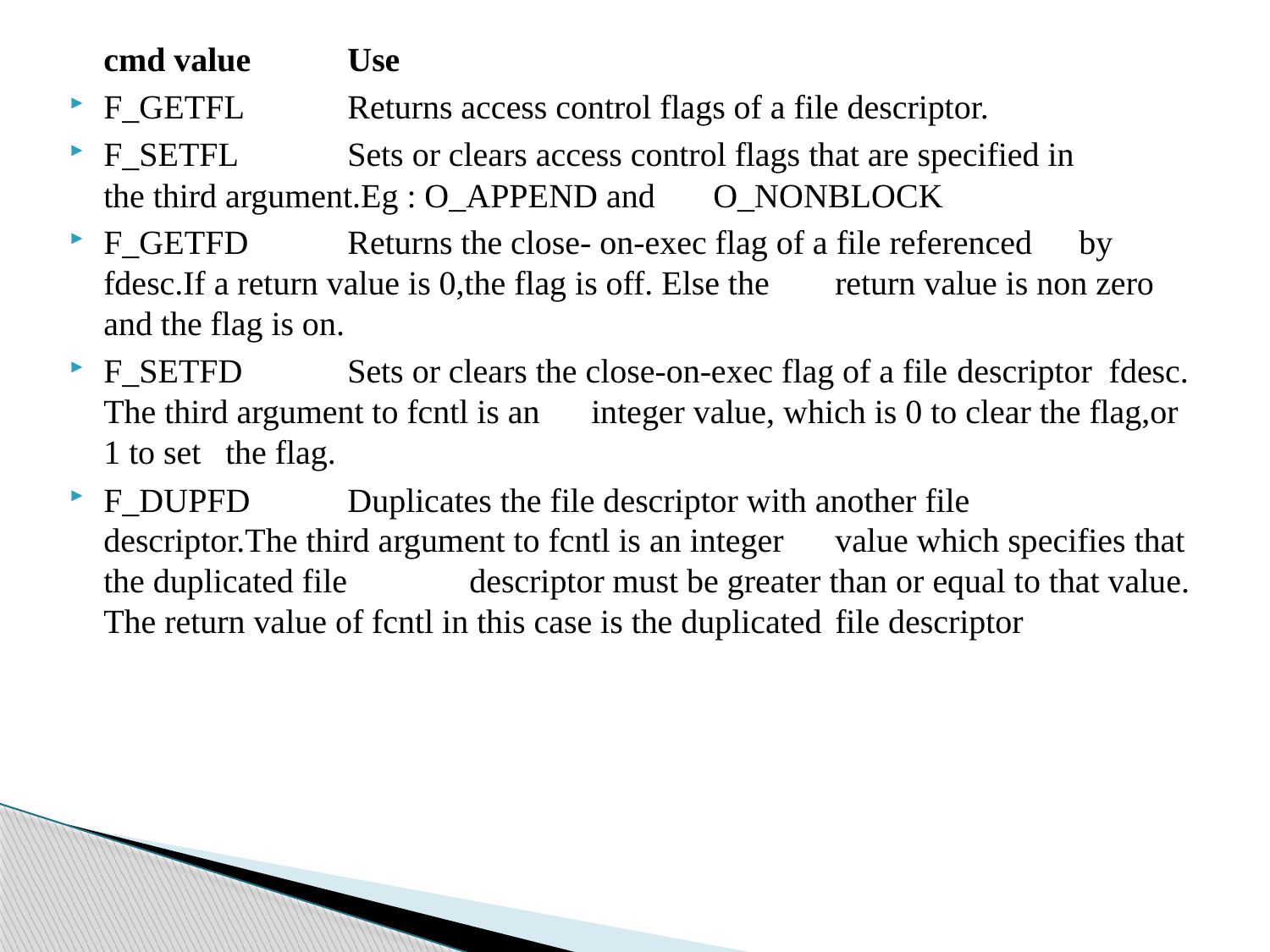

cmd value 				Use
F_GETFL		Returns access control flags of a file descriptor.
F_SETFL		Sets or clears access control flags that are specified in 			the third argument.Eg : O_APPEND and 				O_NONBLOCK
F_GETFD		Returns the close- on-exec flag of a file referenced 			by fdesc.If a return value is 0,the flag is off. Else the 			return value is non zero and the flag is on.
F_SETFD		Sets or clears the close-on-exec flag of a file 				descriptor  fdesc. The third argument to fcntl is an 			integer value, which is 0 to clear the flag,or 1 to set 			the flag.
F_DUPFD		Duplicates the file descriptor with another file 			descriptor.The third argument to fcntl is an integer 			value which specifies that the duplicated file 			descriptor must be greater than or equal to that value. 			The return value of fcntl in this case is the duplicated 			file descriptor